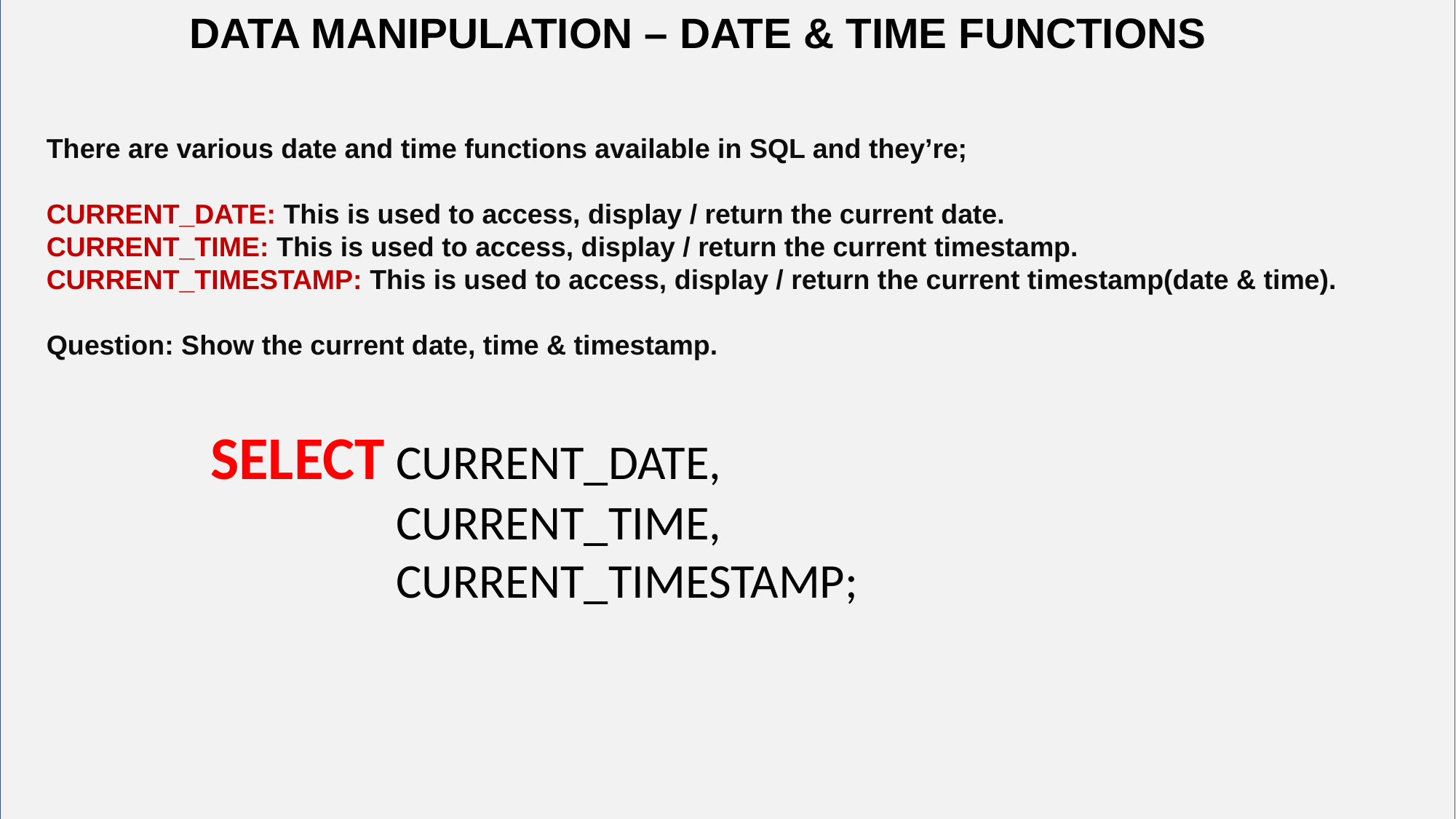

DATA MANIPULATION – DATE & TIME FUNCTIONS
# Your best quote that reflects your approach… “It’s one small step for man, one giant leap for mankind.”
There are various date and time functions available in SQL and they’re;

CURRENT_DATE: This is used to access, display / return the current date.
CURRENT_TIME: This is used to access, display / return the current timestamp.
CURRENT_TIMESTAMP: This is used to access, display / return the current timestamp(date & time).

Question: Show the current date, time & timestamp.
SELECT CURRENT_DATE,
	       CURRENT_TIME,
	       CURRENT_TIMESTAMP;